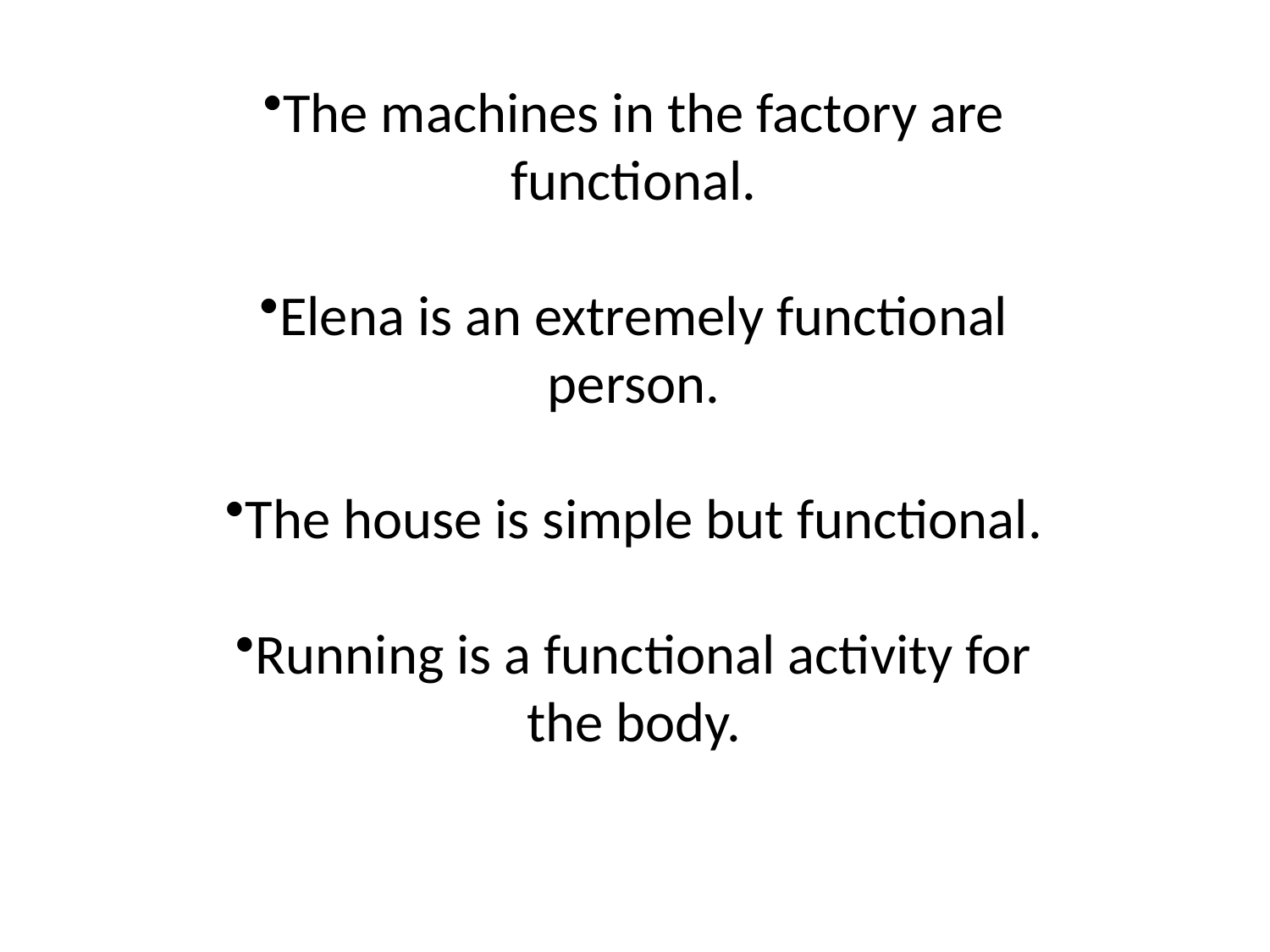

The machines in the factory are functional.

Elena is an extremely functional person.

The house is simple but functional.

Running is a functional activity for the body.